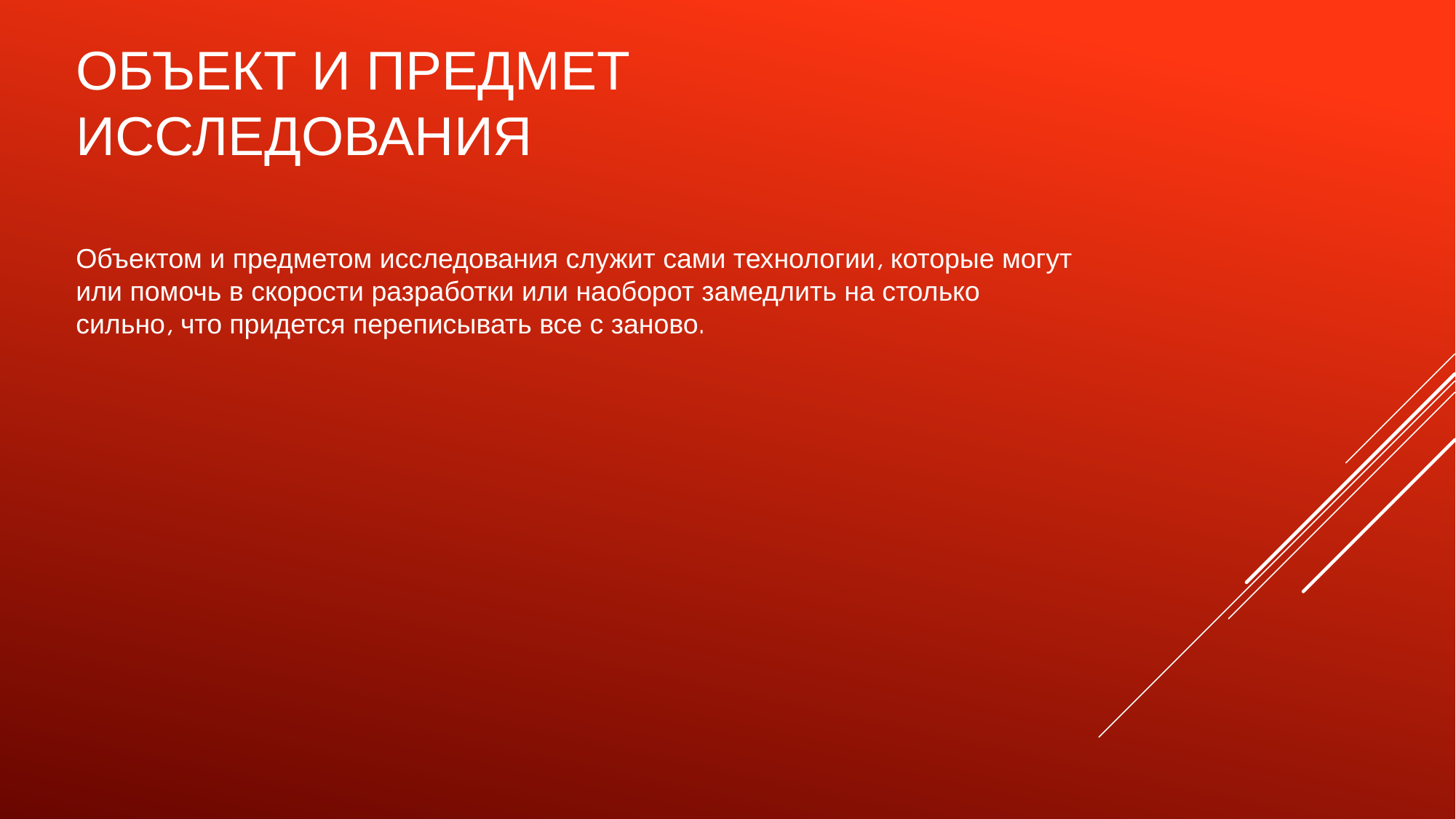

# Объект и предмет исследования
Объектом и предметом исследования служит сами технологии, которые могут или помочь в скорости разработки или наоборот замедлить на столько сильно, что придется переписывать все с заново.